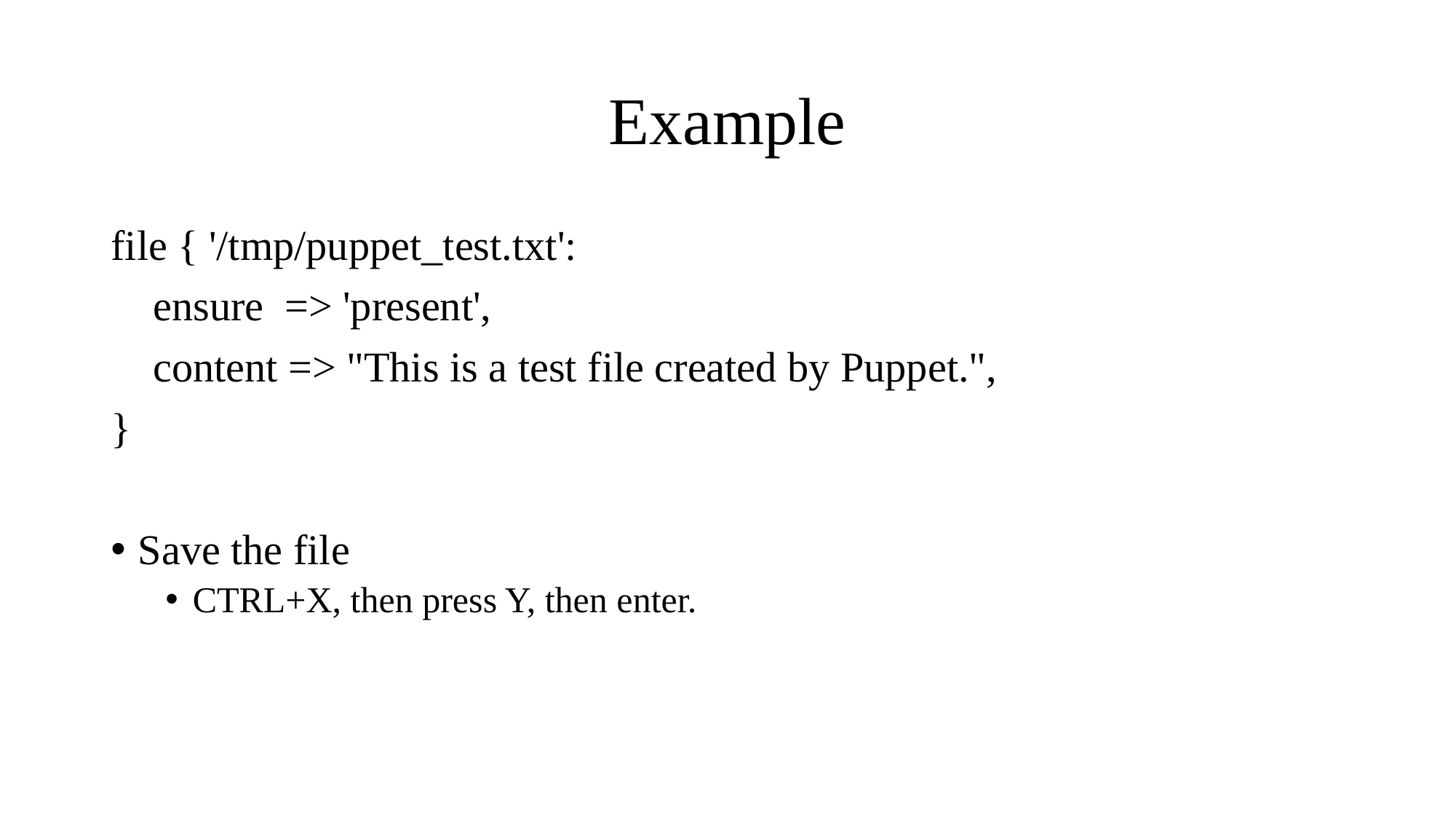

# Example
file { '/tmp/puppet_test.txt':
    ensure  => 'present',
    content => "This is a test file created by Puppet.",
}

Save the file
CTRL+X, then press Y, then enter.